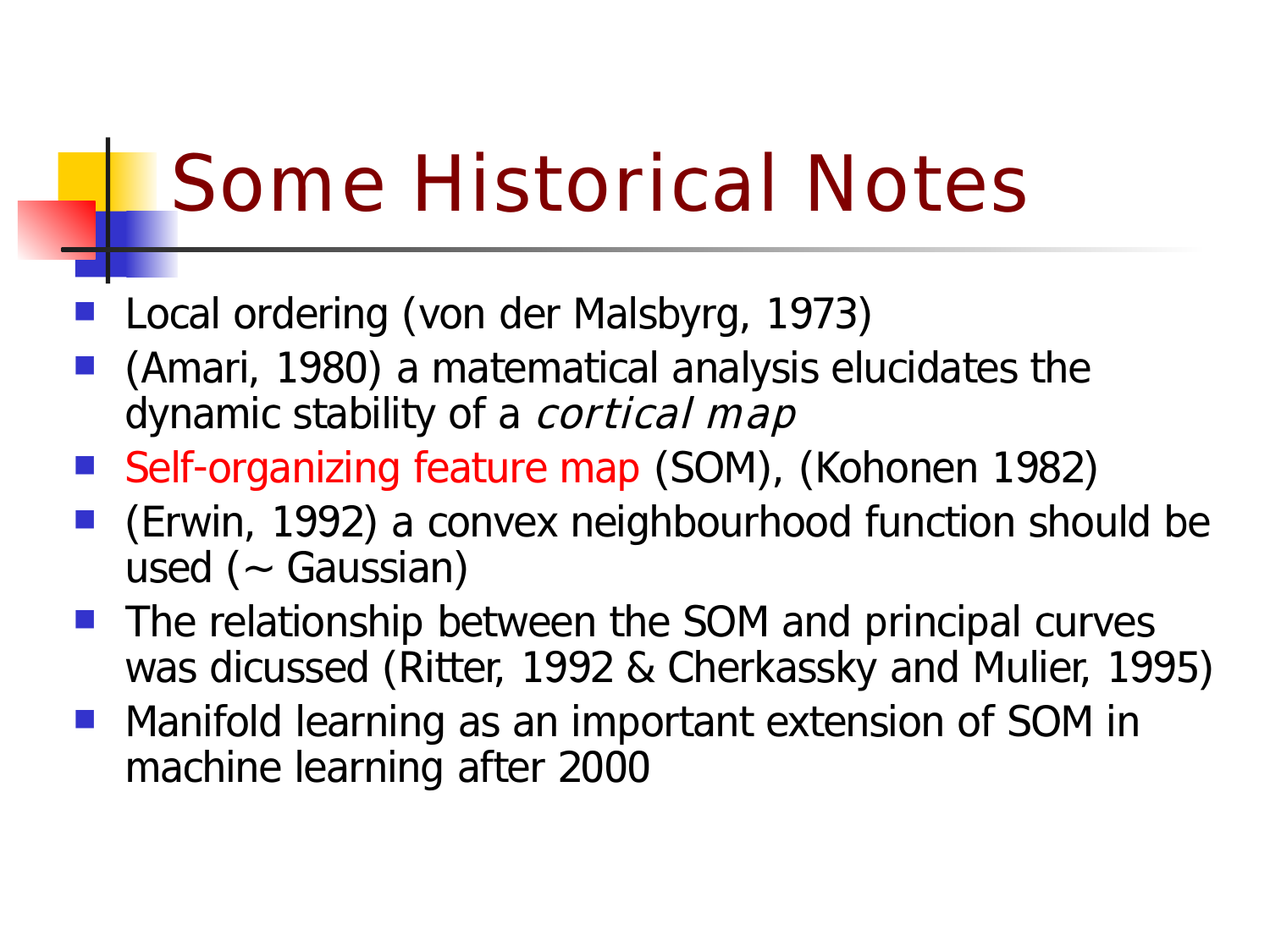

# Some Historical Notes
Local ordering (von der Malsbyrg, 1973)
(Amari, 1980) a matematical analysis elucidates the dynamic stability of a cortical map
Self-organizing feature map (SOM), (Kohonen 1982)
(Erwin, 1992) a convex neighbourhood function should be used (~ Gaussian)
The relationship between the SOM and principal curves was dicussed (Ritter, 1992 & Cherkassky and Mulier, 1995)
Manifold learning as an important extension of SOM in machine learning after 2000